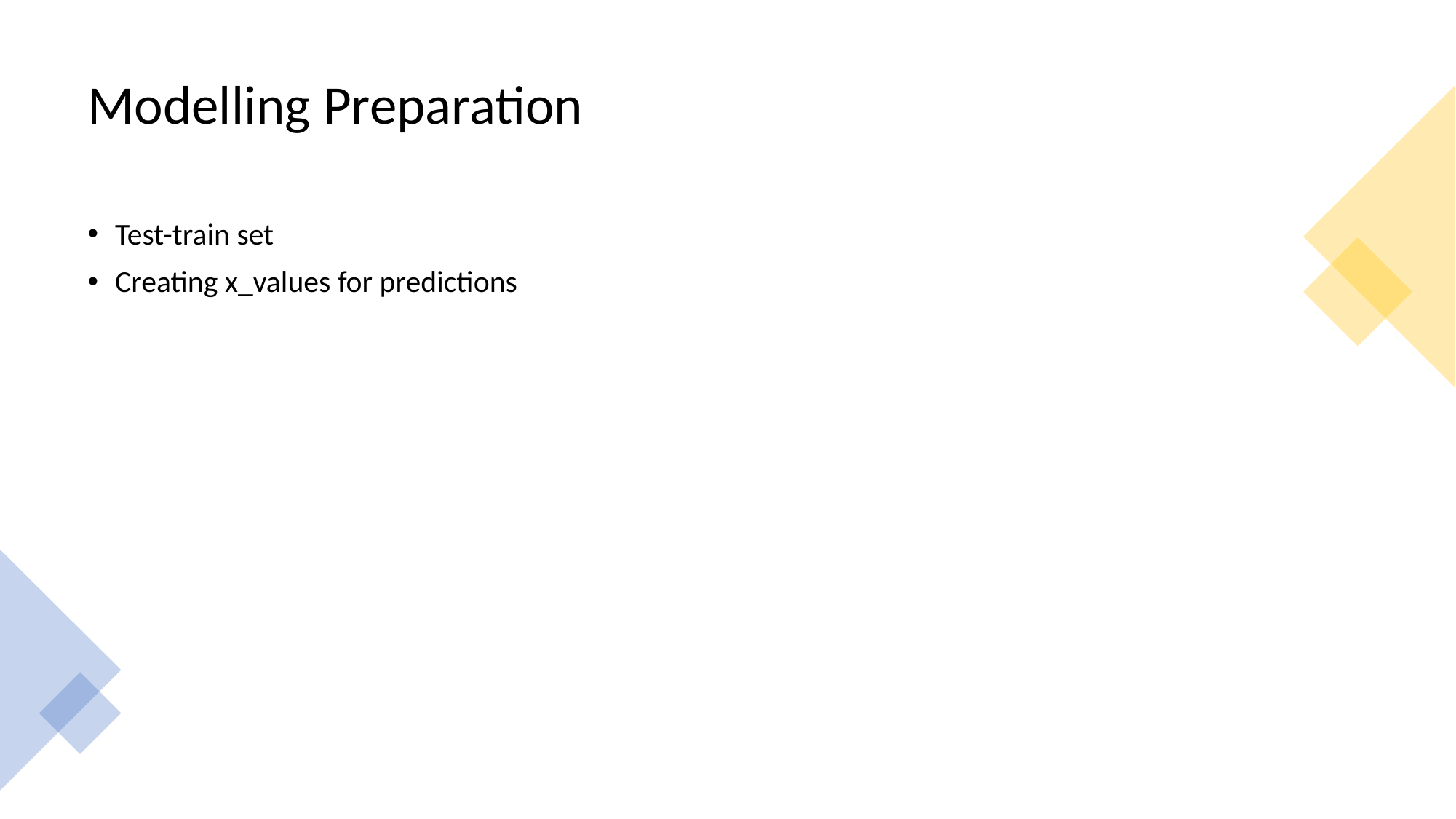

# Modelling Preparation

Test-train set
Creating x_values for predictions